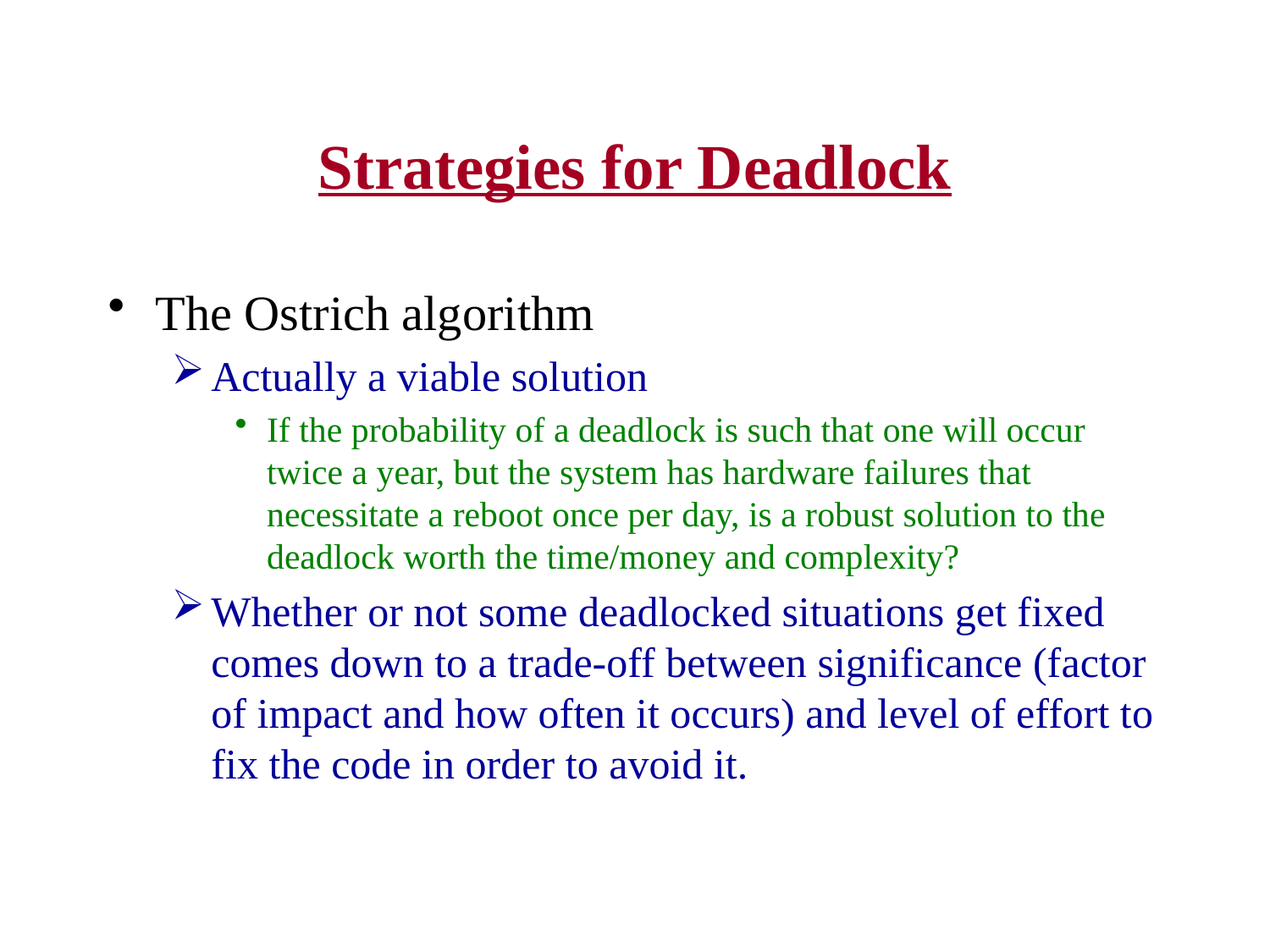

# Strategies for Deadlock
The Ostrich algorithm
Actually a viable solution
If the probability of a deadlock is such that one will occur twice a year, but the system has hardware failures that necessitate a reboot once per day, is a robust solution to the deadlock worth the time/money and complexity?
Whether or not some deadlocked situations get fixed comes down to a trade-off between significance (factor of impact and how often it occurs) and level of effort to fix the code in order to avoid it.